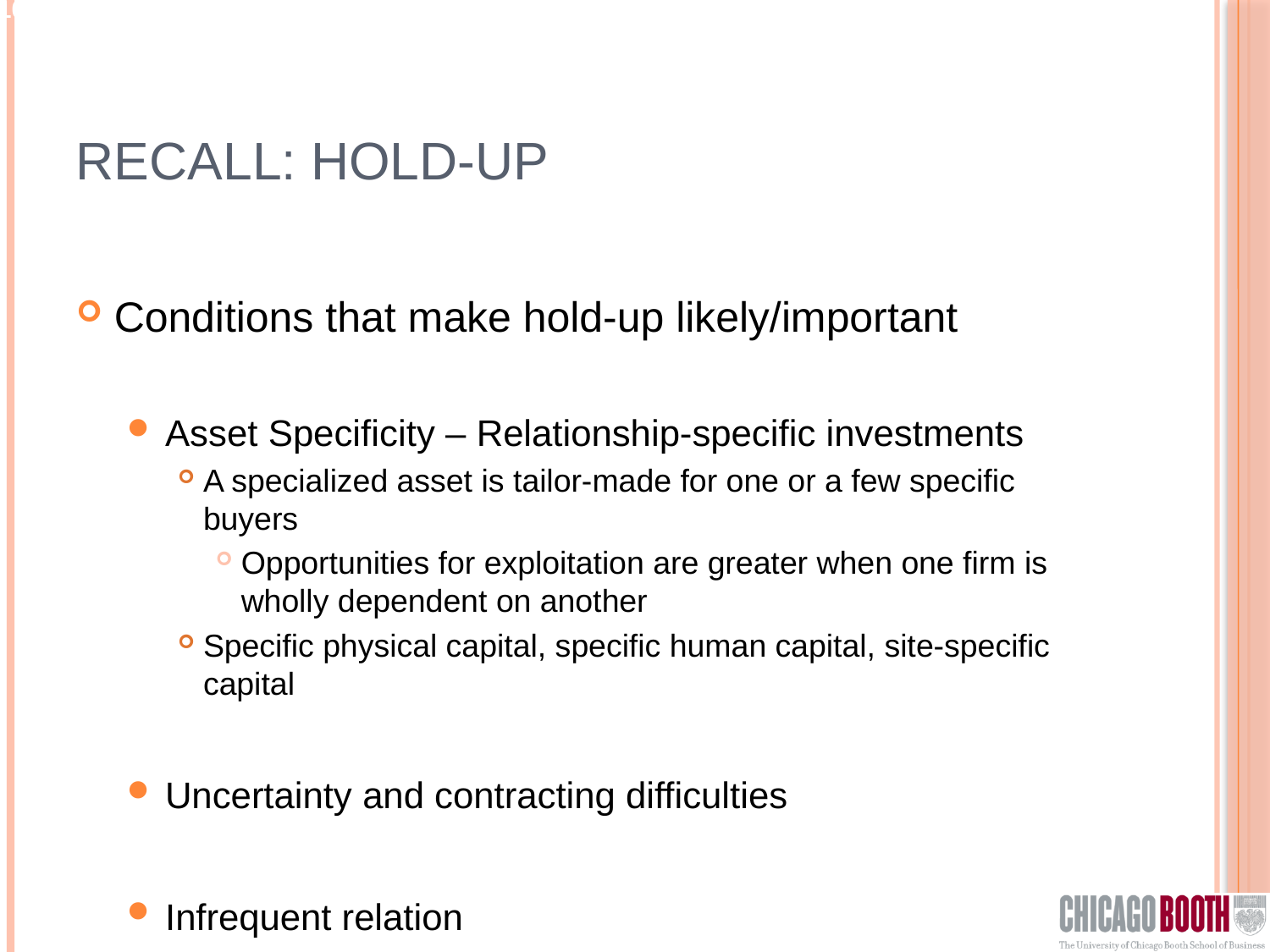

# Recall: Hold-up

Conditions that make hold-up likely/important

Asset Specificity – Relationship-specific investments
A specialized asset is tailor-made for one or a few specific buyers
Opportunities for exploitation are greater when one firm is wholly dependent on another
Specific physical capital, specific human capital, site-specific capital

Uncertainty and contracting difficulties

Infrequent relation

16- Session 10  Garicano